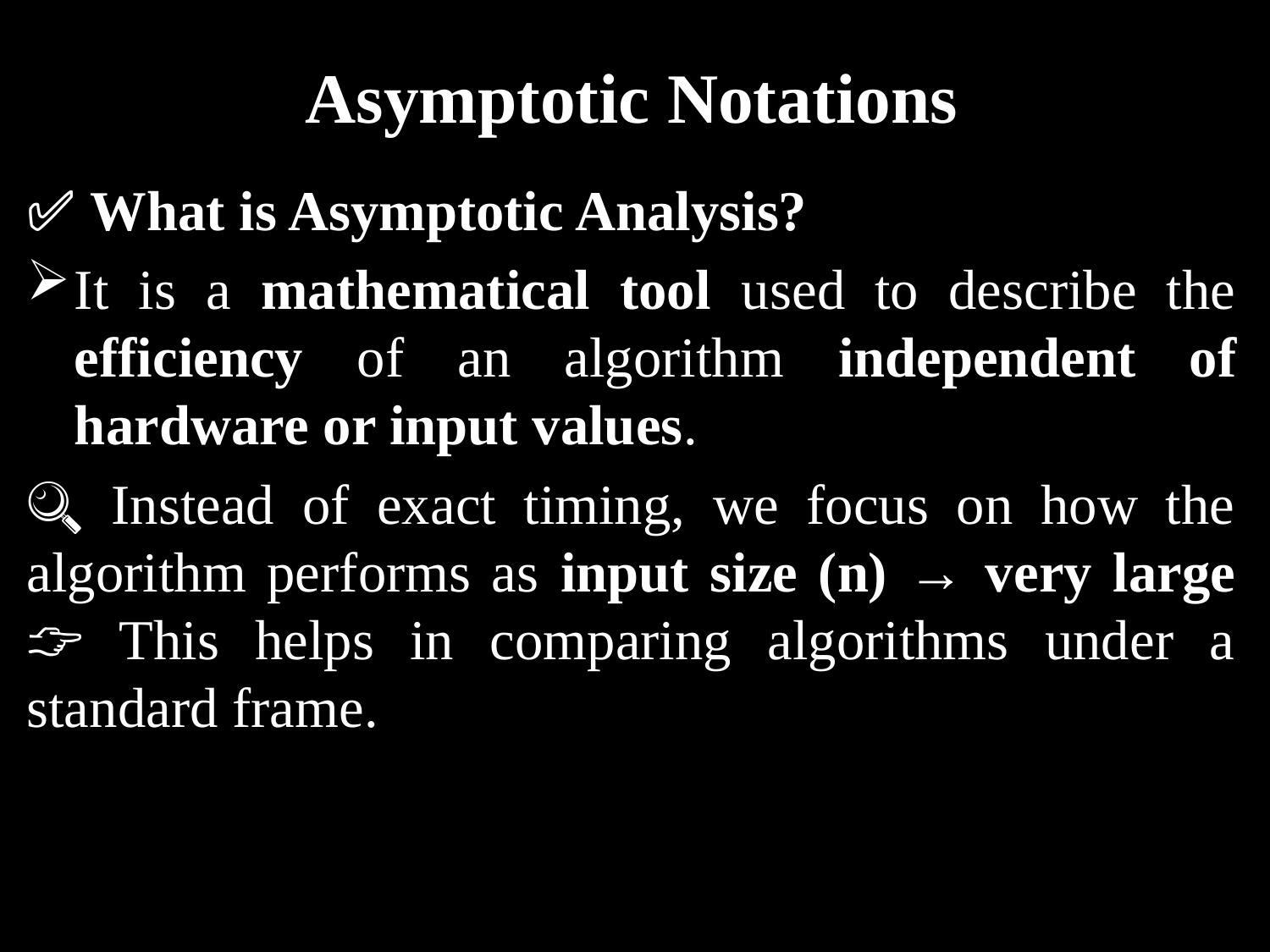

# Asymptotic Notations
✅ What is Asymptotic Analysis?
It is a mathematical tool used to describe the efficiency of an algorithm independent of hardware or input values.
🔍 Instead of exact timing, we focus on how the algorithm performs as input size (n) → very large
👉 This helps in comparing algorithms under a standard frame.